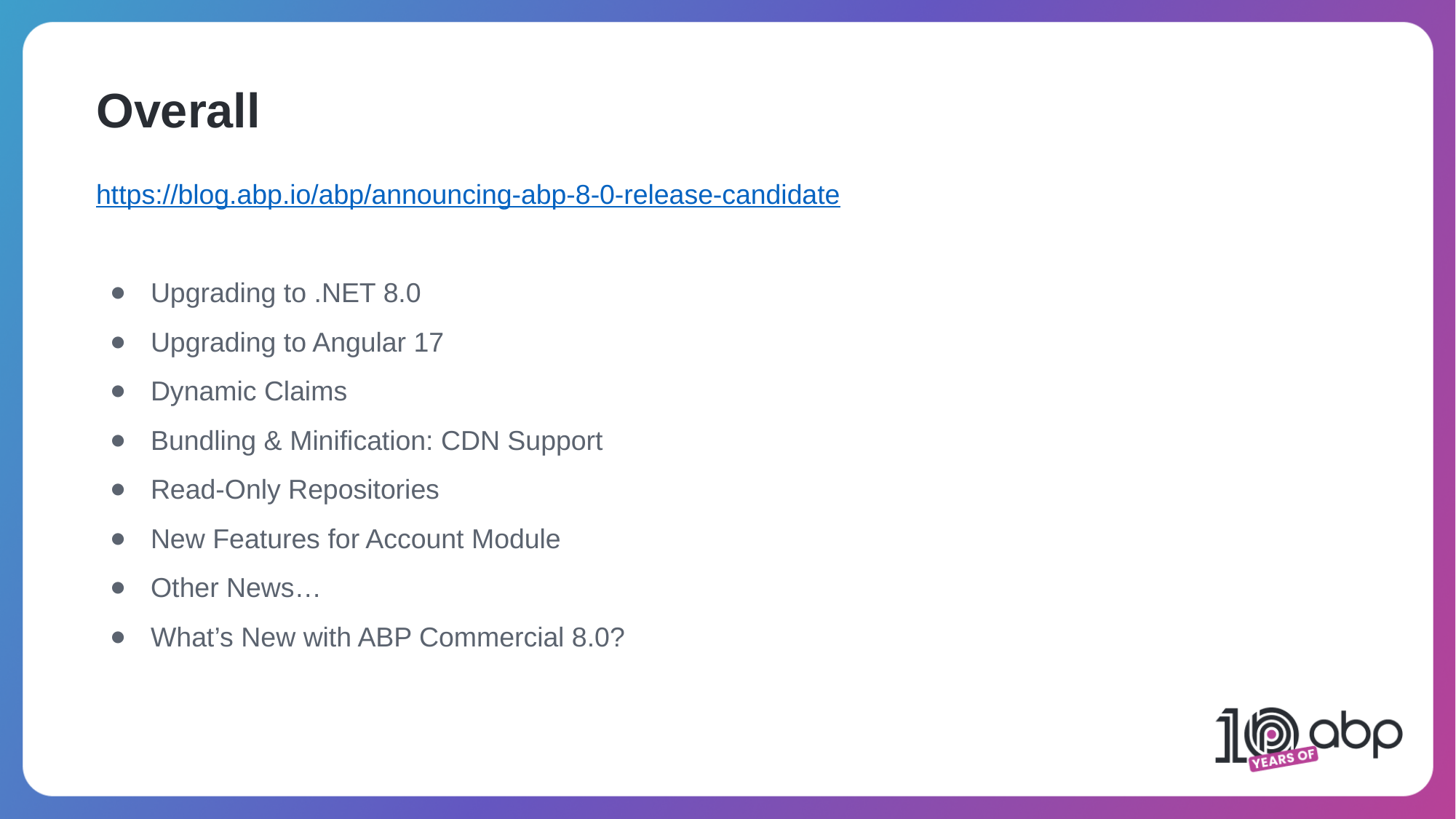

Overall
https://blog.abp.io/abp/announcing-abp-8-0-release-candidate

Upgrading to .NET 8.0
Upgrading to Angular 17
Dynamic Claims
Bundling & Minification: CDN Support
Read-Only Repositories
New Features for Account Module
Other News…
What’s New with ABP Commercial 8.0?